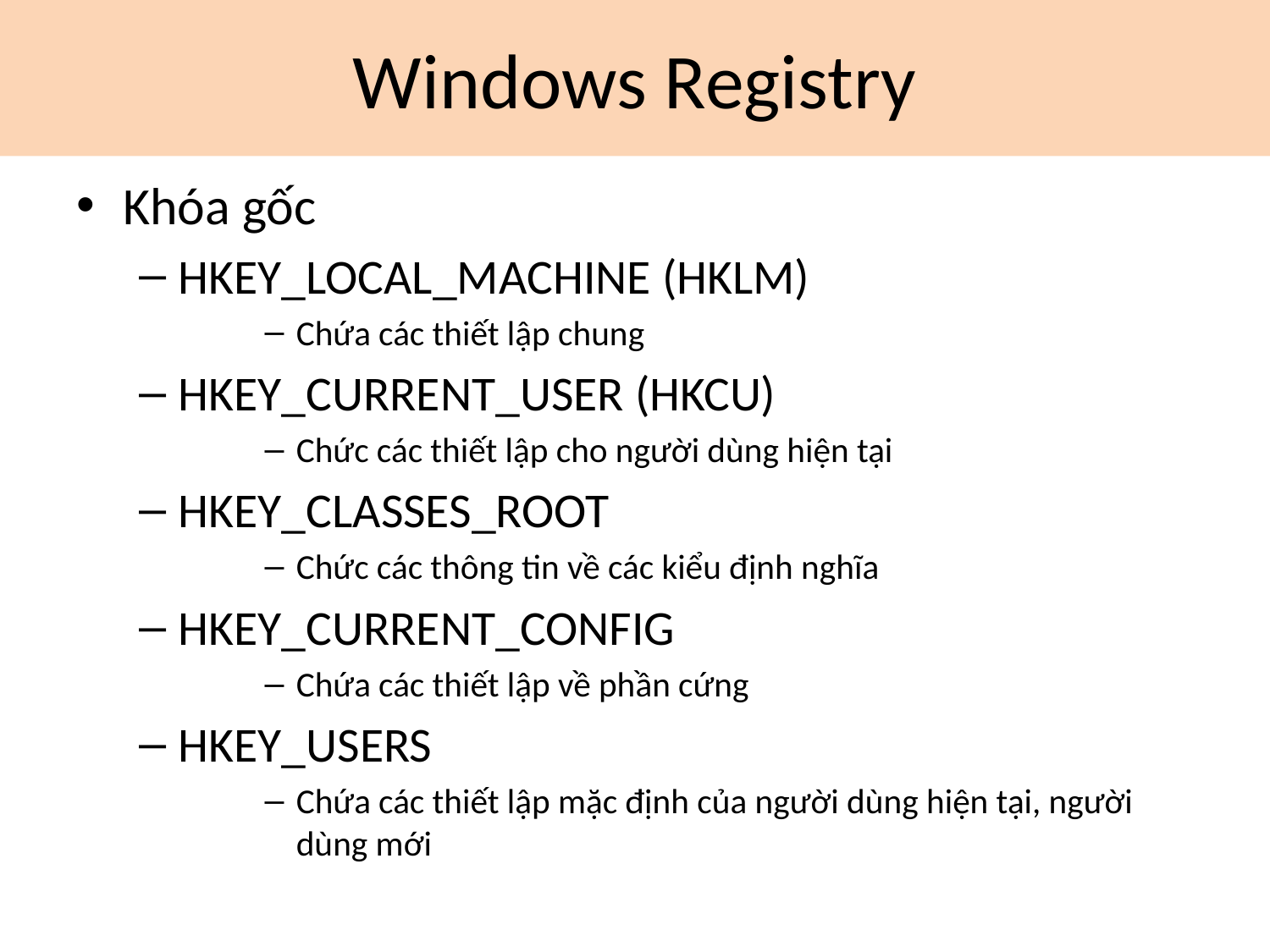

# Windows Registry
Khóa gốc
HKEY_LOCAL_MACHINE (HKLM)
Chứa các thiết lập chung
HKEY_CURRENT_USER (HKCU)
Chức các thiết lập cho người dùng hiện tại
HKEY_CLASSES_ROOT
Chức các thông tin về các kiểu định nghĩa
HKEY_CURRENT_CONFIG
Chứa các thiết lập về phần cứng
HKEY_USERS
Chứa các thiết lập mặc định của người dùng hiện tại, người dùng mới